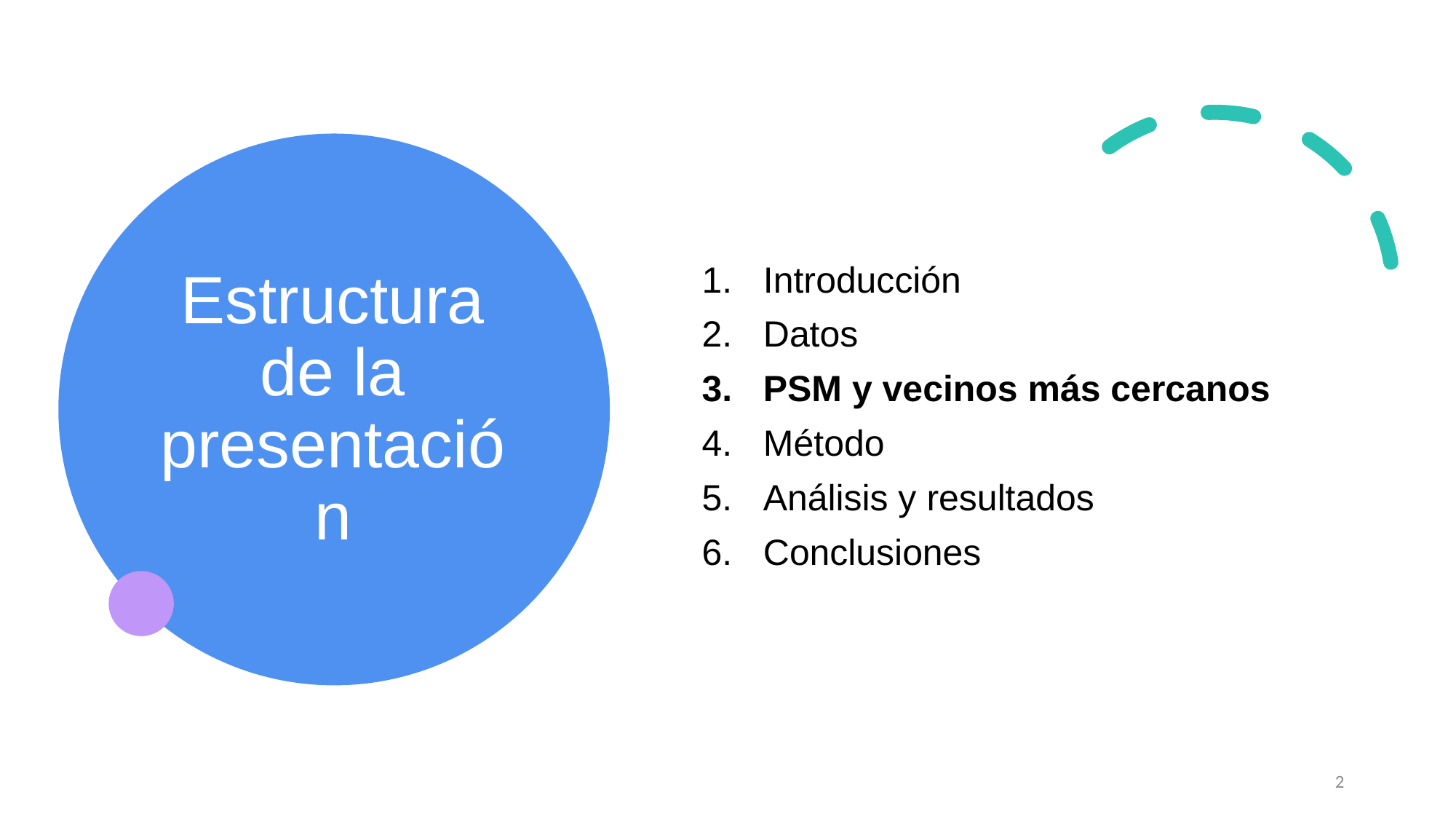

# Estructura de la presentación
Introducción
Datos
PSM y vecinos más cercanos
Método
Análisis y resultados
Conclusiones
2